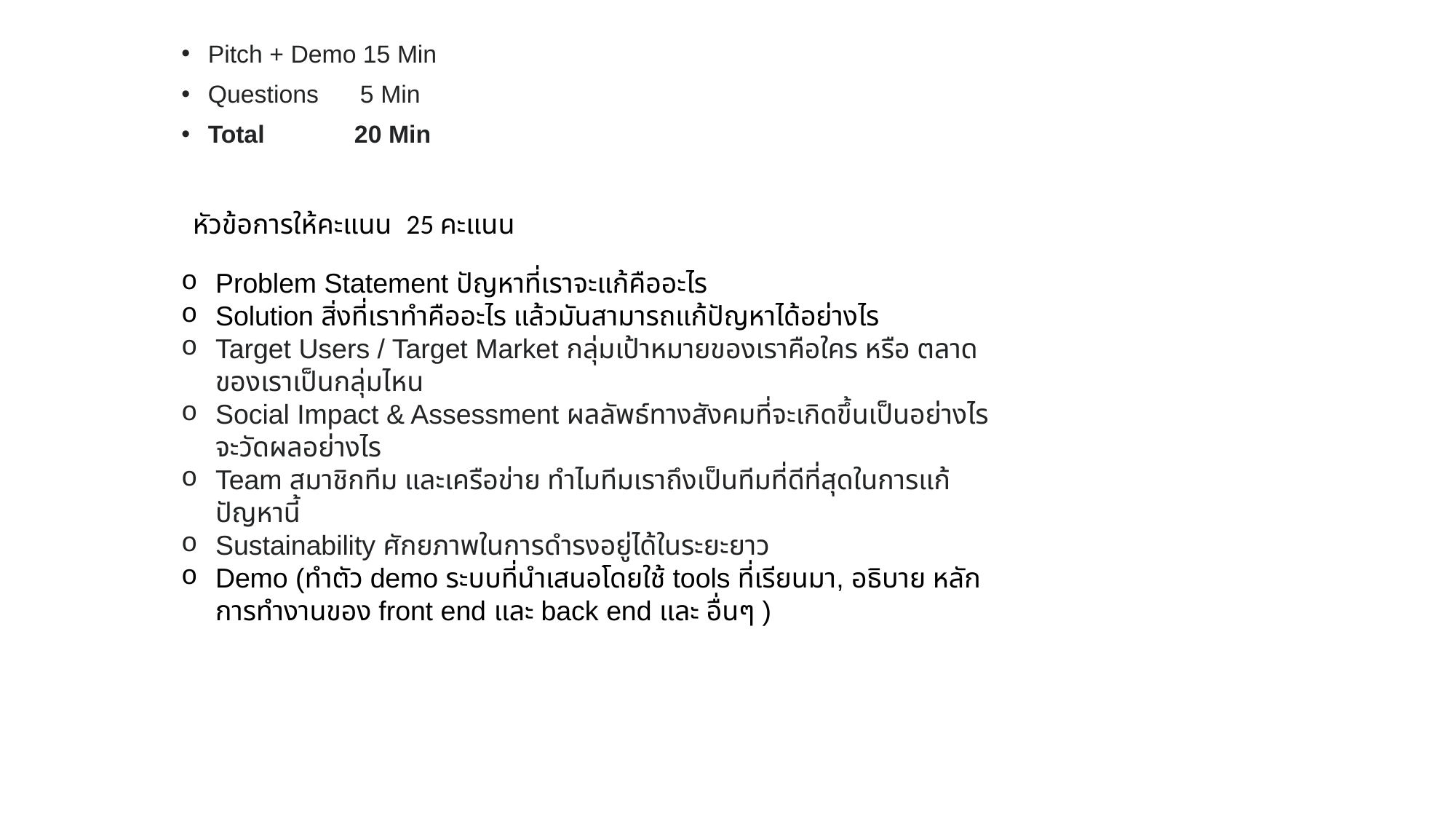

Pitch + Demo 15 Min
Questions      5 Min
Total             20 Min

หัวข้อการให้คะแนน  25 คะแนน
Problem Statement ปัญหาที่เราจะแก้คืออะไร
Solution สิ่งที่เราทำคืออะไร แล้วมันสามารถแก้ปัญหาได้อย่างไร
Target Users / Target Market กลุ่มเป้าหมายของเราคือใคร หรือ ตลาดของเราเป็นกลุ่มไหน
Social Impact & Assessment ผลลัพธ์ทางสังคมที่จะเกิดขึ้นเป็นอย่างไร จะวัดผลอย่างไร
Team สมาชิกทีม และเครือข่าย ทำไมทีมเราถึงเป็นทีมที่ดีที่สุดในการแก้ปัญหานี้
Sustainability ศักยภาพในการดํารงอยู่ได้ในระยะยาว
Demo (ทำตัว demo ระบบที่นำเสนอโดยใช้ tools ที่เรียนมา, อธิบาย หลักการทำงานของ front end และ back end และ อื่นๆ )